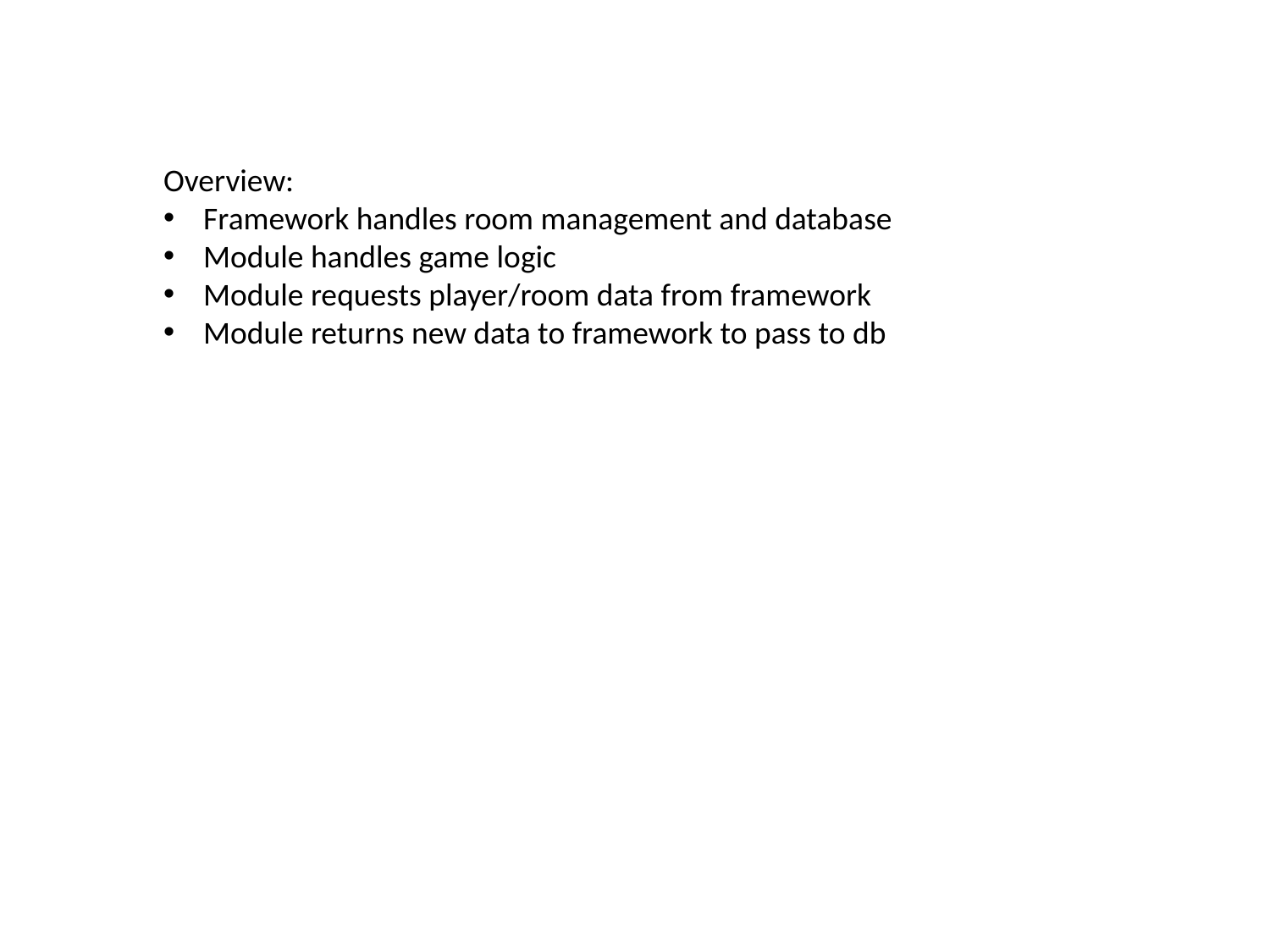

Overview:
Framework handles room management and database
Module handles game logic
Module requests player/room data from framework
Module returns new data to framework to pass to db